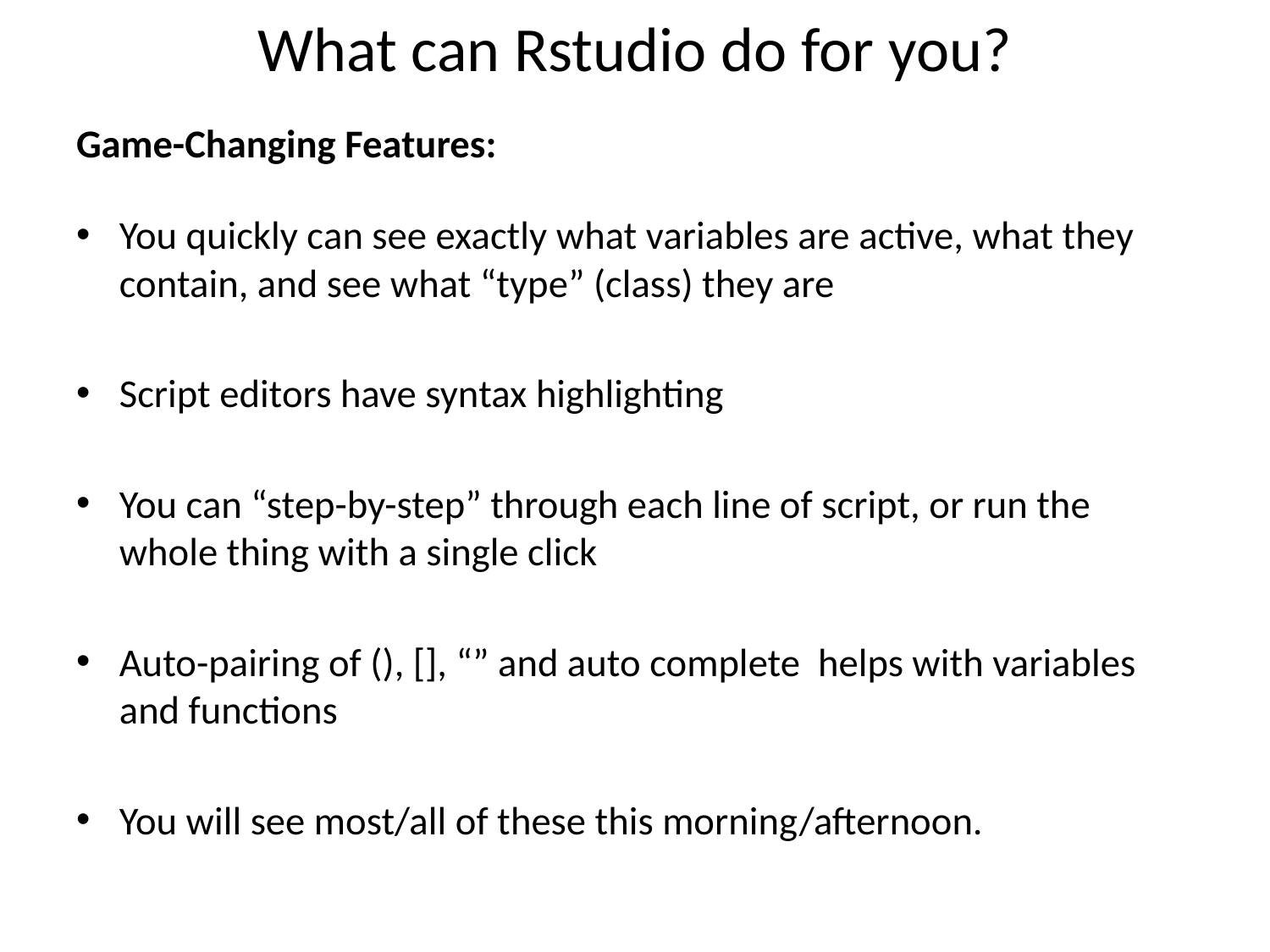

# What can Rstudio do for you?
Game-Changing Features:

You quickly can see exactly what variables are active, what they contain, and see what “type” (class) they are

Script editors have syntax highlighting

You can “step-by-step” through each line of script, or run the whole thing with a single click

Auto-pairing of (), [], “” and auto complete  helps with variables and functions

You will see most/all of these this morning/afternoon.